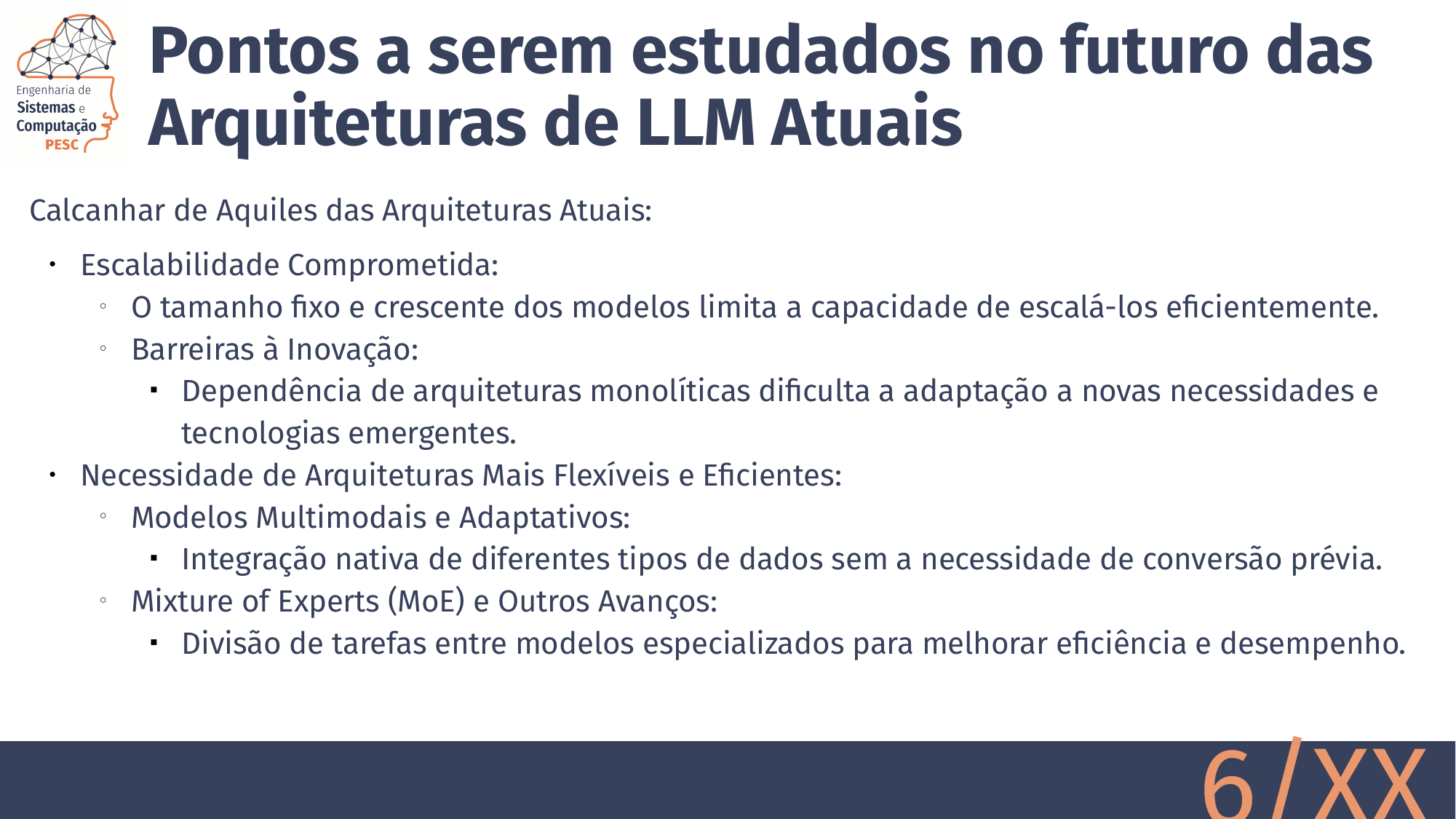

# Pontos a serem estudados no futuro das Arquiteturas de LLM Atuais
Calcanhar de Aquiles das Arquiteturas Atuais:
Escalabilidade Comprometida:
O tamanho fixo e crescente dos modelos limita a capacidade de escalá-los eficientemente.
Barreiras à Inovação:
Dependência de arquiteturas monolíticas dificulta a adaptação a novas necessidades e tecnologias emergentes.
Necessidade de Arquiteturas Mais Flexíveis e Eficientes:
Modelos Multimodais e Adaptativos:
Integração nativa de diferentes tipos de dados sem a necessidade de conversão prévia.
Mixture of Experts (MoE) e Outros Avanços:
Divisão de tarefas entre modelos especializados para melhorar eficiência e desempenho.
6/XX